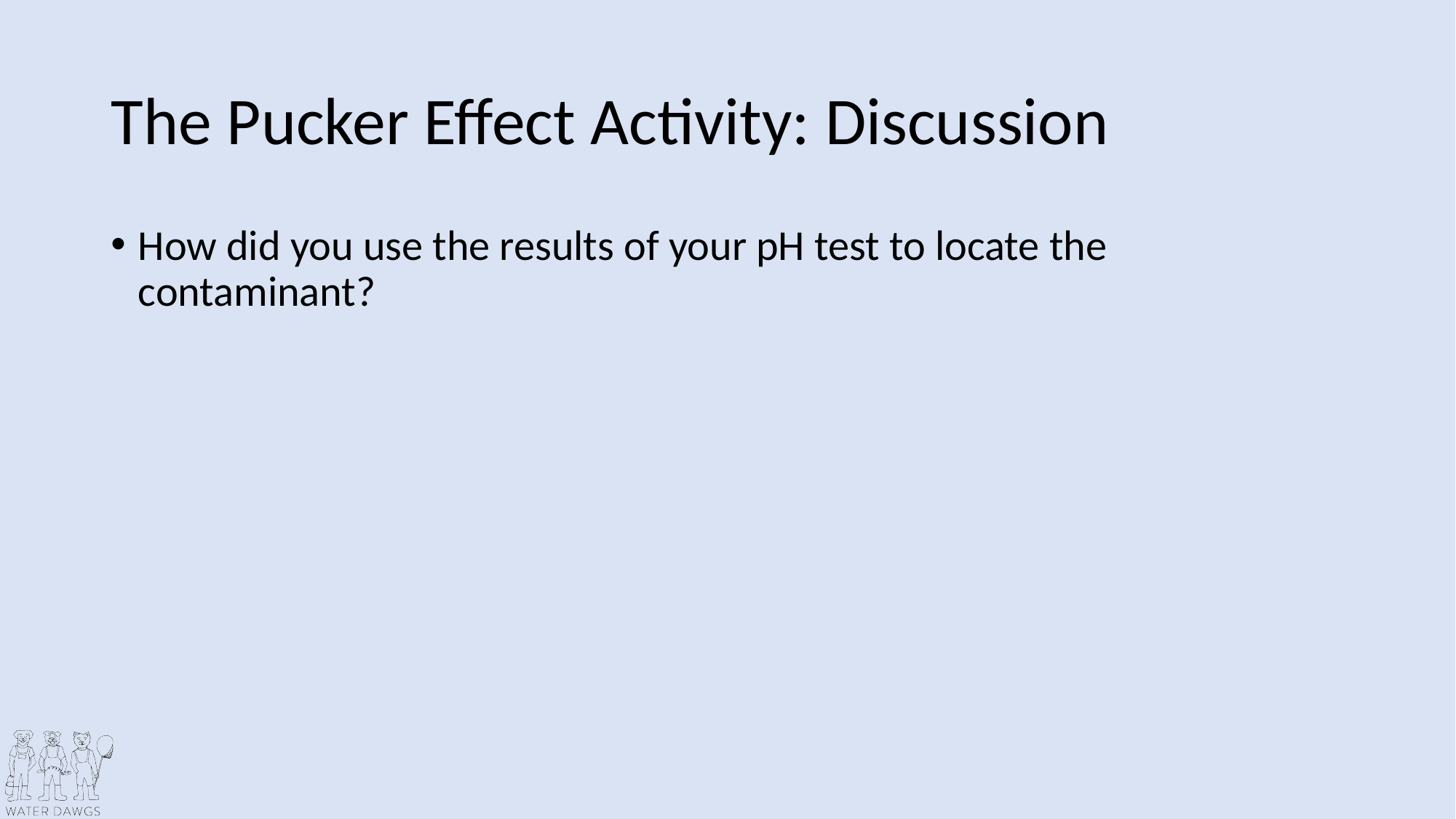

# The Pucker Effect Activity: Discussion
How did you use the results of your pH test to locate the contaminant?